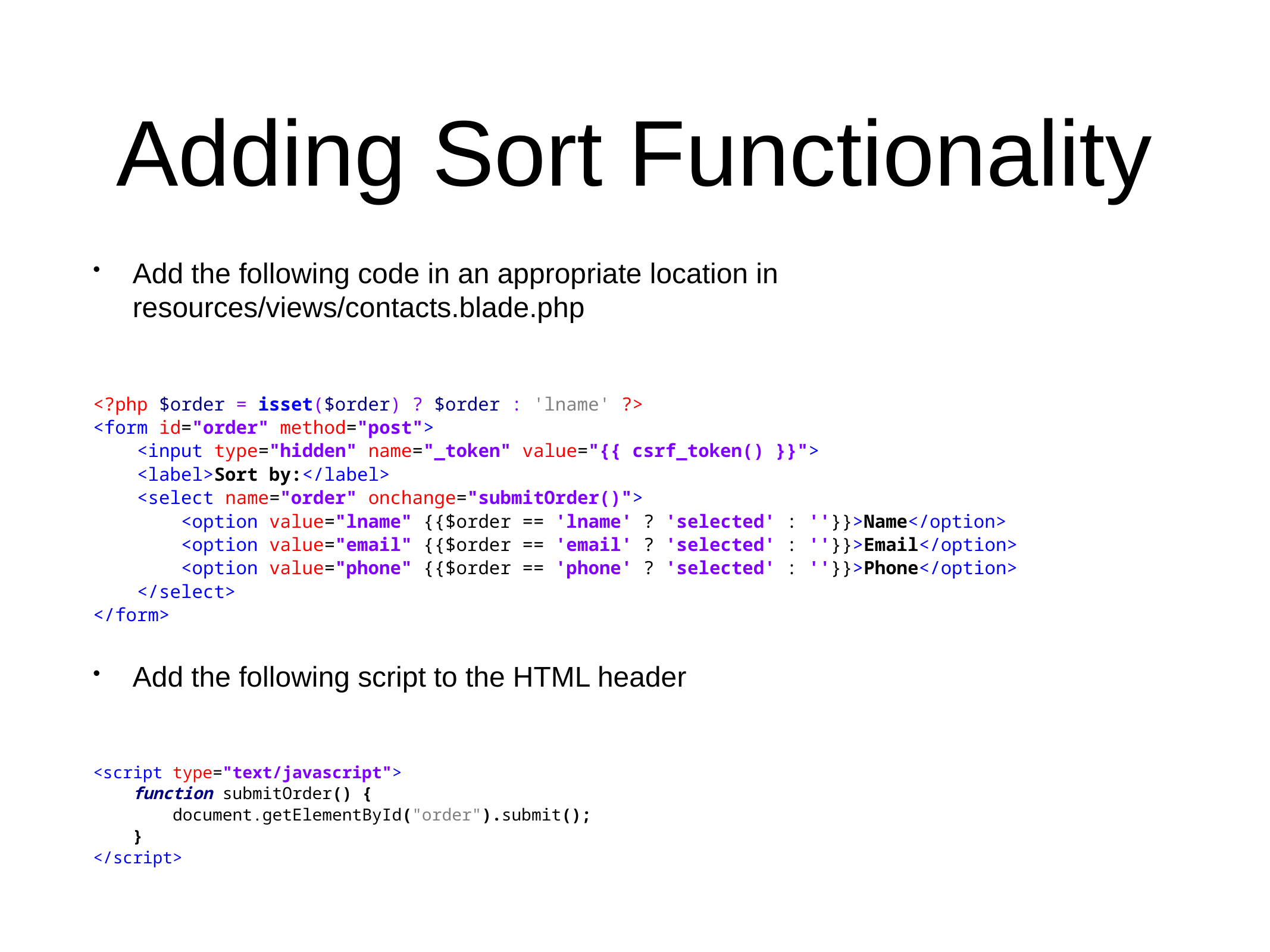

# Adding Sort Functionality
Add the following code in an appropriate location in resources/views/contacts.blade.php

<?php $order = isset($order) ? $order : 'lname' ?>
<form id="order" method="post">
    <input type="hidden" name="_token" value="{{ csrf_token() }}">
    <label>Sort by:</label>
    <select name="order" onchange="submitOrder()">
        <option value="lname" {{$order == 'lname' ? 'selected' : ''}}>Name</option>
        <option value="email" {{$order == 'email' ? 'selected' : ''}}>Email</option>
        <option value="phone" {{$order == 'phone' ? 'selected' : ''}}>Phone</option>
    </select>
</form>
Add the following script to the HTML header

<script type="text/javascript">
    function submitOrder() {
        document.getElementById("order").submit();
    }
</script>